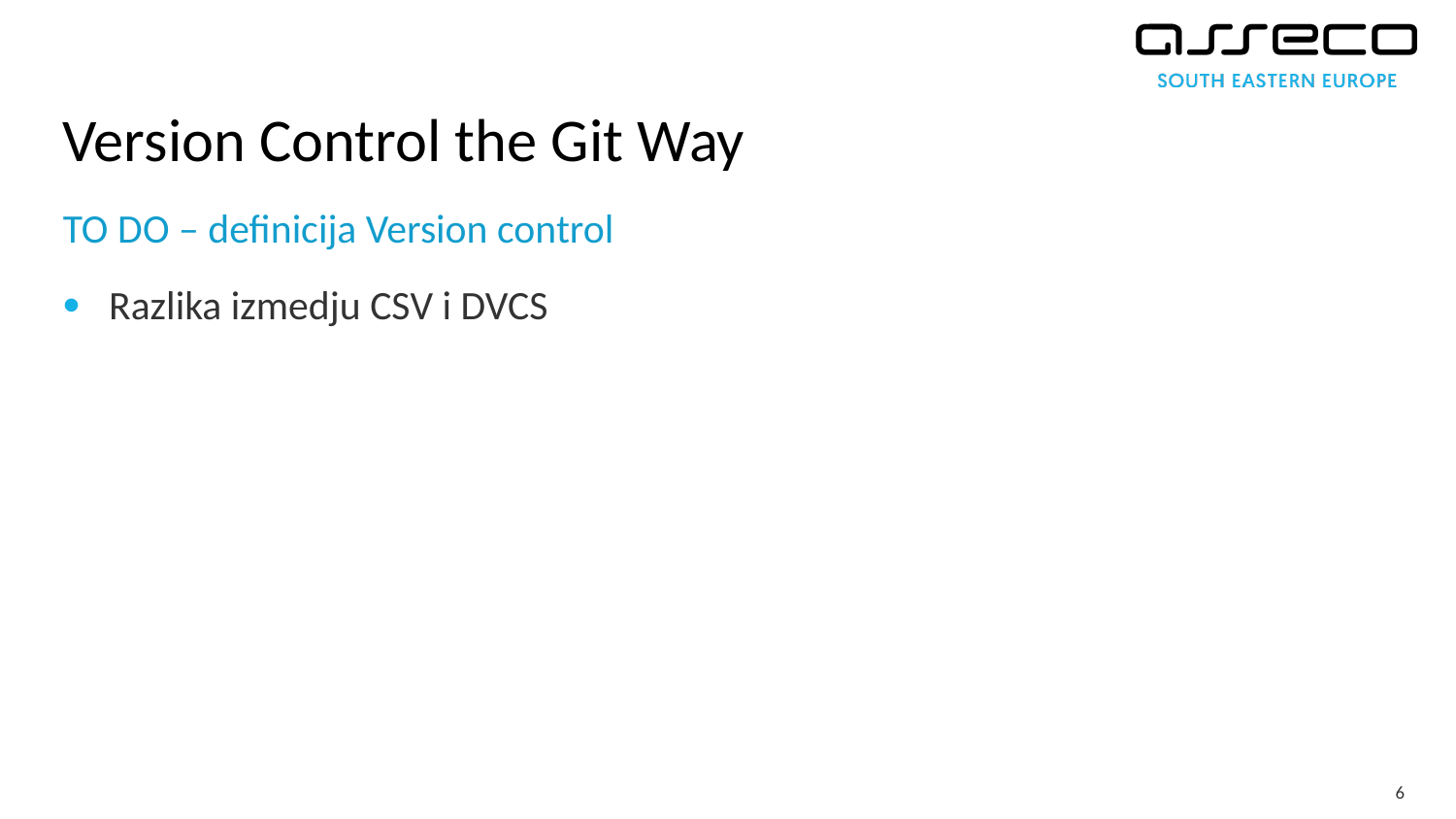

# Version Control the Git Way
TO DO – definicija Version control
Razlika izmedju CSV i DVCS
6